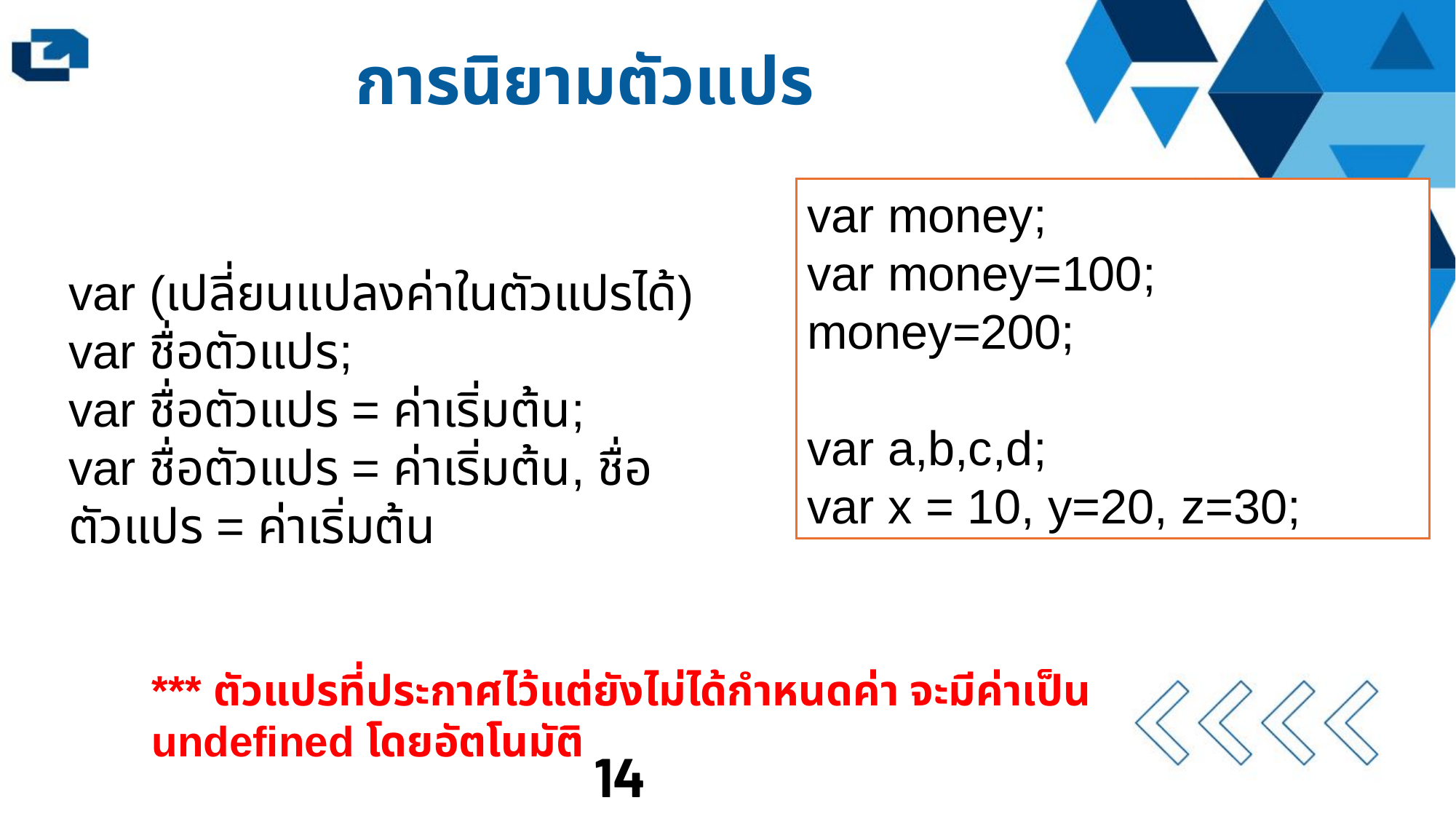

การนิยามตัวแปร
var money;
var money=100;
money=200;

var a,b,c,d;
var x = 10, y=20, z=30;
var (เปลี่ยนแปลงค่าในตัวแปรได้)
var ชื่อตัวแปร;
var ชื่อตัวแปร = ค่าเริ่มต้น;
var ชื่อตัวแปร = ค่าเริ่มต้น, ชื่อตัวแปร = ค่าเริ่มต้น
*** ตัวแปรที่ประกาศไว้แต่ยังไม่ได้กำหนดค่า จะมีค่าเป็น undefined โดยอัตโนมัติ
14